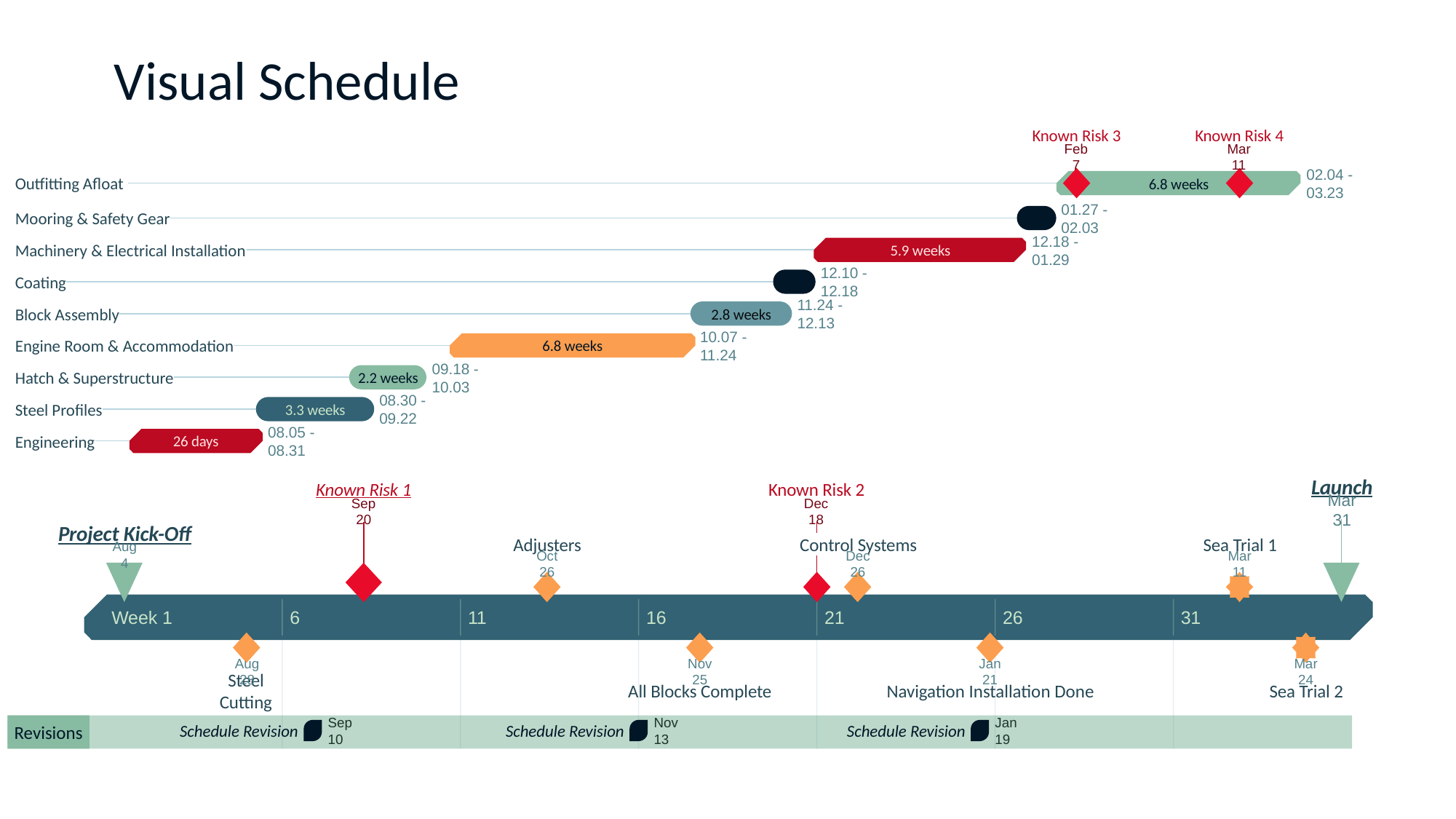

Visual Schedule
Known Risk 3
Known Risk 4
Feb 7
Mar 11

1.1 weeks

Outfitting Afloat
6.8 weeks
02.04 - 03.23

Mooring & Safety Gear
01.27 - 02.03

1.2 weeks

Machinery & Electrical Installation
5.9 weeks
12.18 - 01.29

Coating
12.10 - 12.18

Block Assembly
2.8 weeks
11.24 - 12.13

Engine Room & Accommodation
6.8 weeks
10.07 - 11.24

Hatch & Superstructure
2.2 weeks
09.18 - 10.03

Steel Profiles
3.3 weeks
08.30 - 09.22

Engineering
26 days
08.05 - 08.31
Launch
Known Risk 1
Known Risk 2
Mar 31
Sep 20
Dec 18
Project Kick-Off
Adjusters
Control Systems
Sea Trial 1
2021
2022
Aug 4
Oct 26
Dec 26
Mar 11

Today

Week 1
6
11
16
21
26
31

Aug 28
Nov 25
Jan 21
Mar 24
Steel Cutting
All Blocks Complete
Navigation Installation Done
Sea Trial 2

Schedule Revision
Schedule Revision
Schedule Revision
Revisions
Sep 10
Nov 13
Jan 19